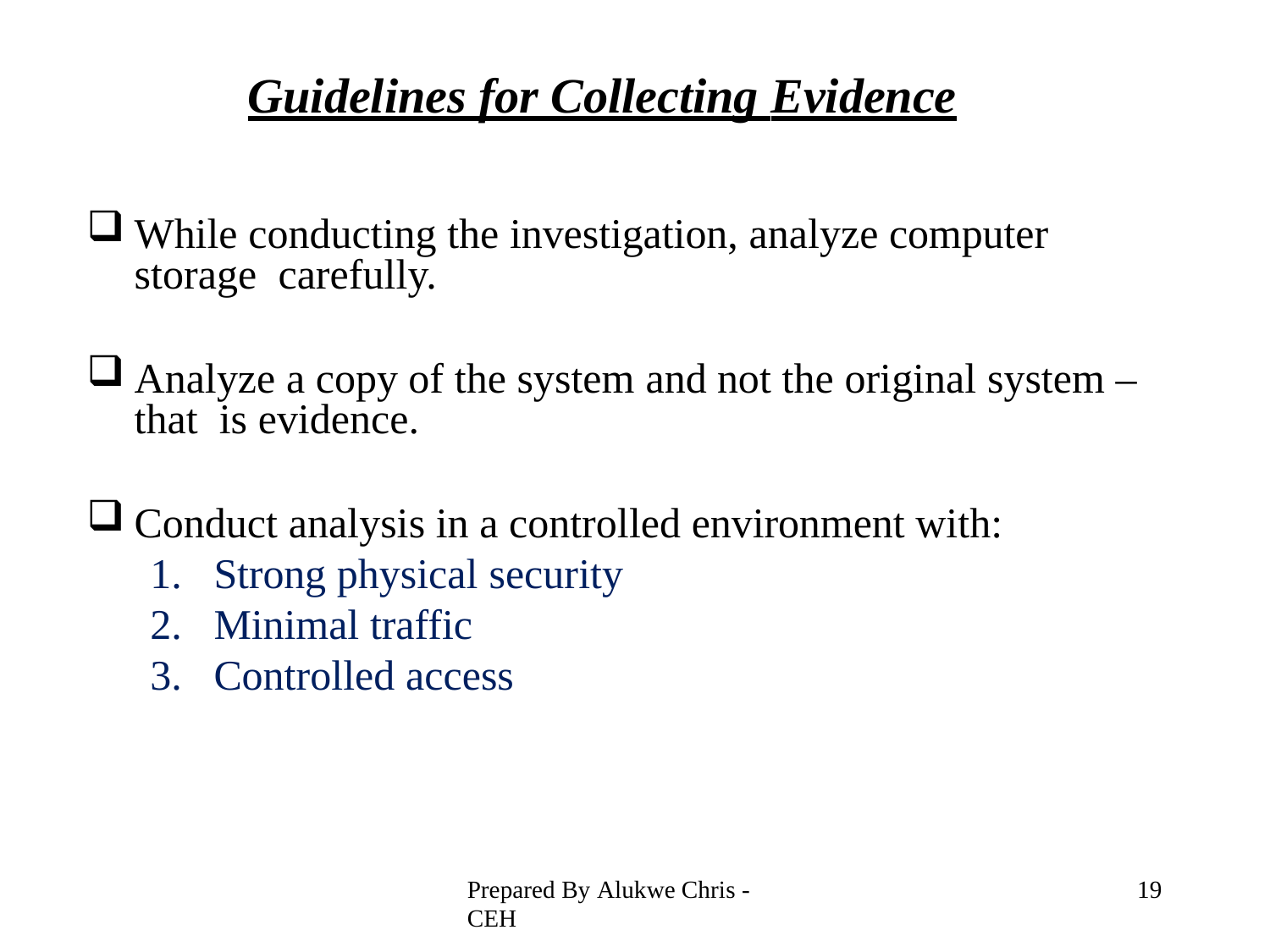

# Guidelines for Collecting Evidence
While conducting the investigation, analyze computer storage  carefully.

Analyze a copy of the system and not the original system – that  is evidence.

Conduct analysis in a controlled environment with:
Strong physical security
Minimal traffic
Controlled access
Prepared By Alukwe Chris - CEH
19